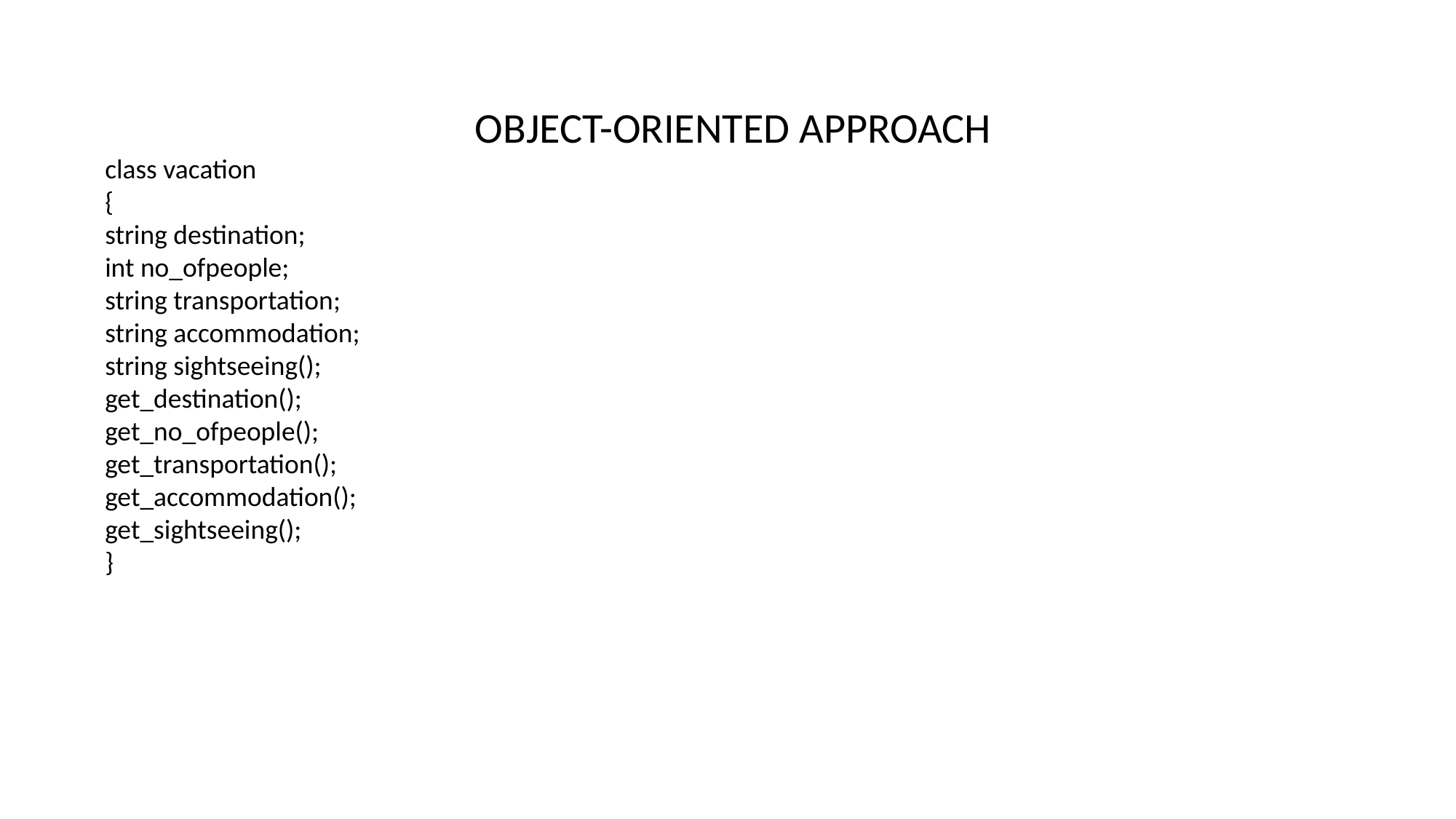

OBJECT-ORIENTED APPROACH
class vacation
{
string destination;
int no_ofpeople;
string transportation;
string accommodation;
string sightseeing();
get_destination();
get_no_ofpeople();
get_transportation();
get_accommodation();
get_sightseeing();
}